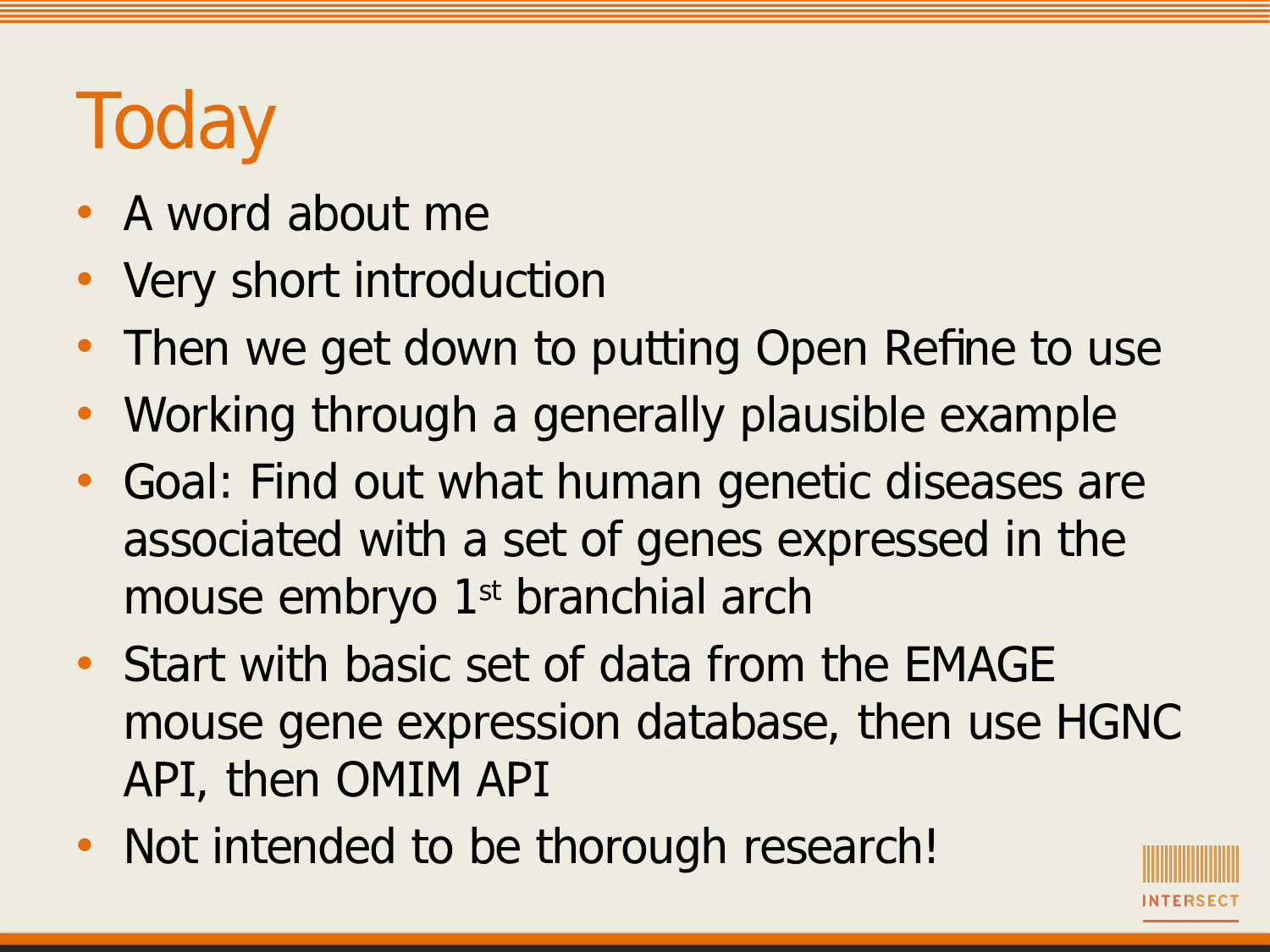

# Today
A word about me
Very short introduction
Then we get down to putting Open Refine to use
Working through a generally plausible example
Goal: Find out what human genetic diseases are associated with a set of genes expressed in the mouse embryo 1st branchial arch
Start with basic set of data from the EMAGE mouse gene expression database, then use HGNC API, then OMIM API
Not intended to be thorough research!